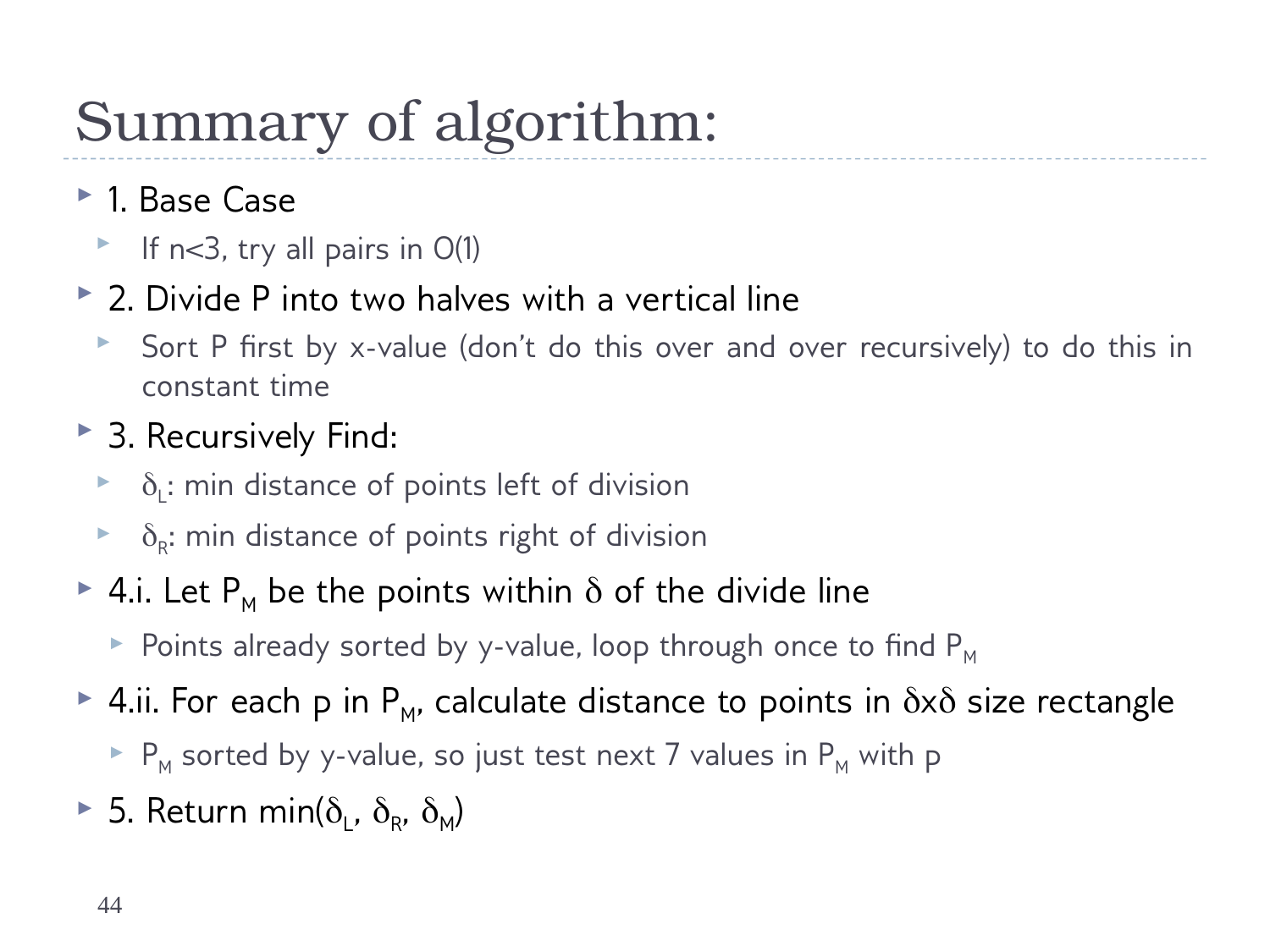

# Summary of algorithm:
1. Base Case
If n<3, try all pairs in O(1)
2. Divide P into two halves with a vertical line
Sort P first by x-value (don’t do this over and over recursively) to do this in constant time
3. Recursively Find:
δL: min distance of points left of division
δR: min distance of points right of division
4.i. Let PM be the points within δ of the divide line
Points already sorted by y-value, loop through once to find PM
4.ii. For each p in PM, calculate distance to points in δxδ size rectangle
PM sorted by y-value, so just test next 7 values in PM with p
5. Return min(δL, δR, δM)
44